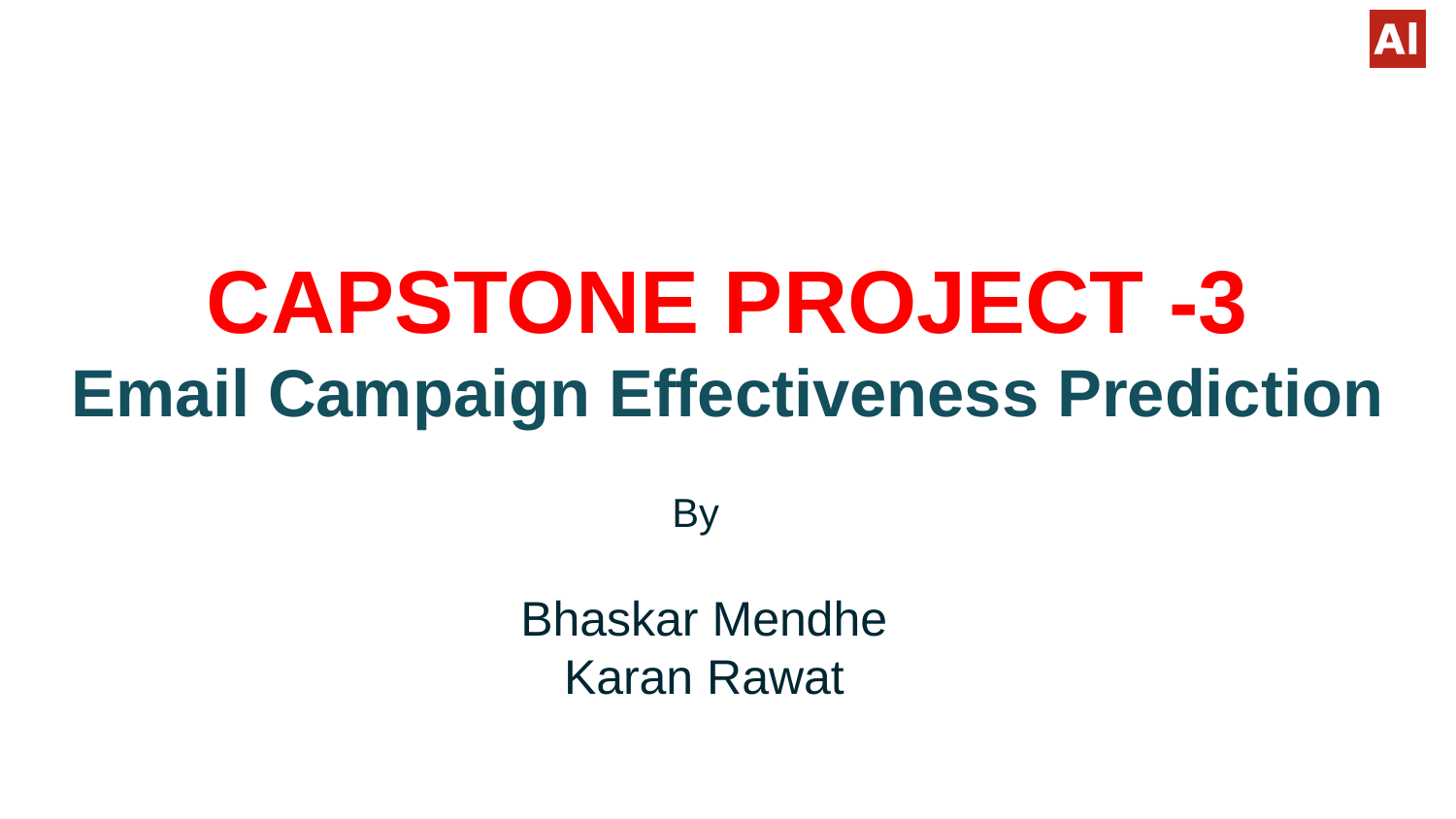

# CAPSTONE PROJECT -3 Email Campaign Effectiveness Prediction
 By

Bhaskar Mendhe
Karan Rawat